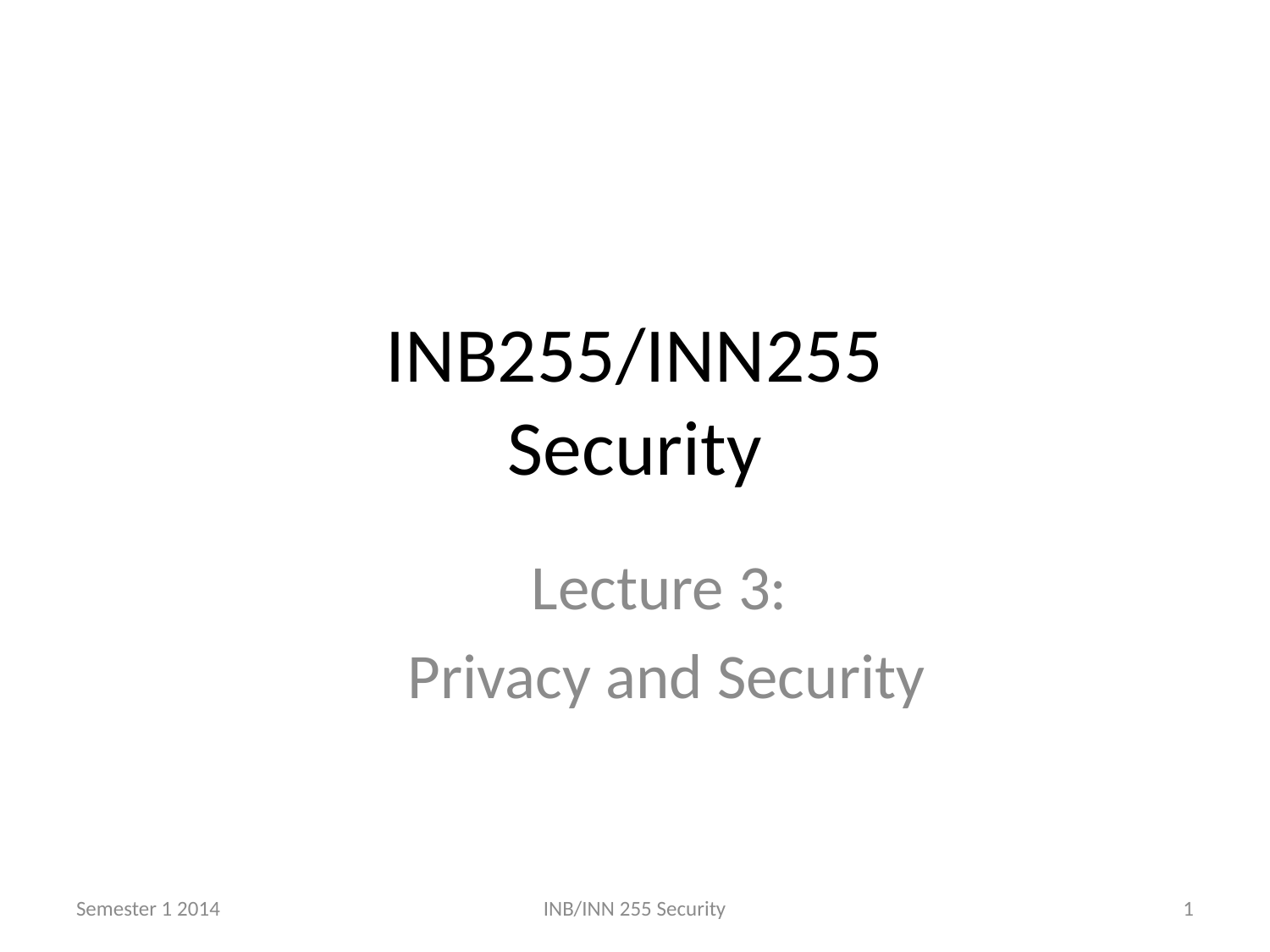

# INB255/INN255 Security
Lecture 3:
Privacy and Security
Semester 1 2014
INB/INN 255 Security
1